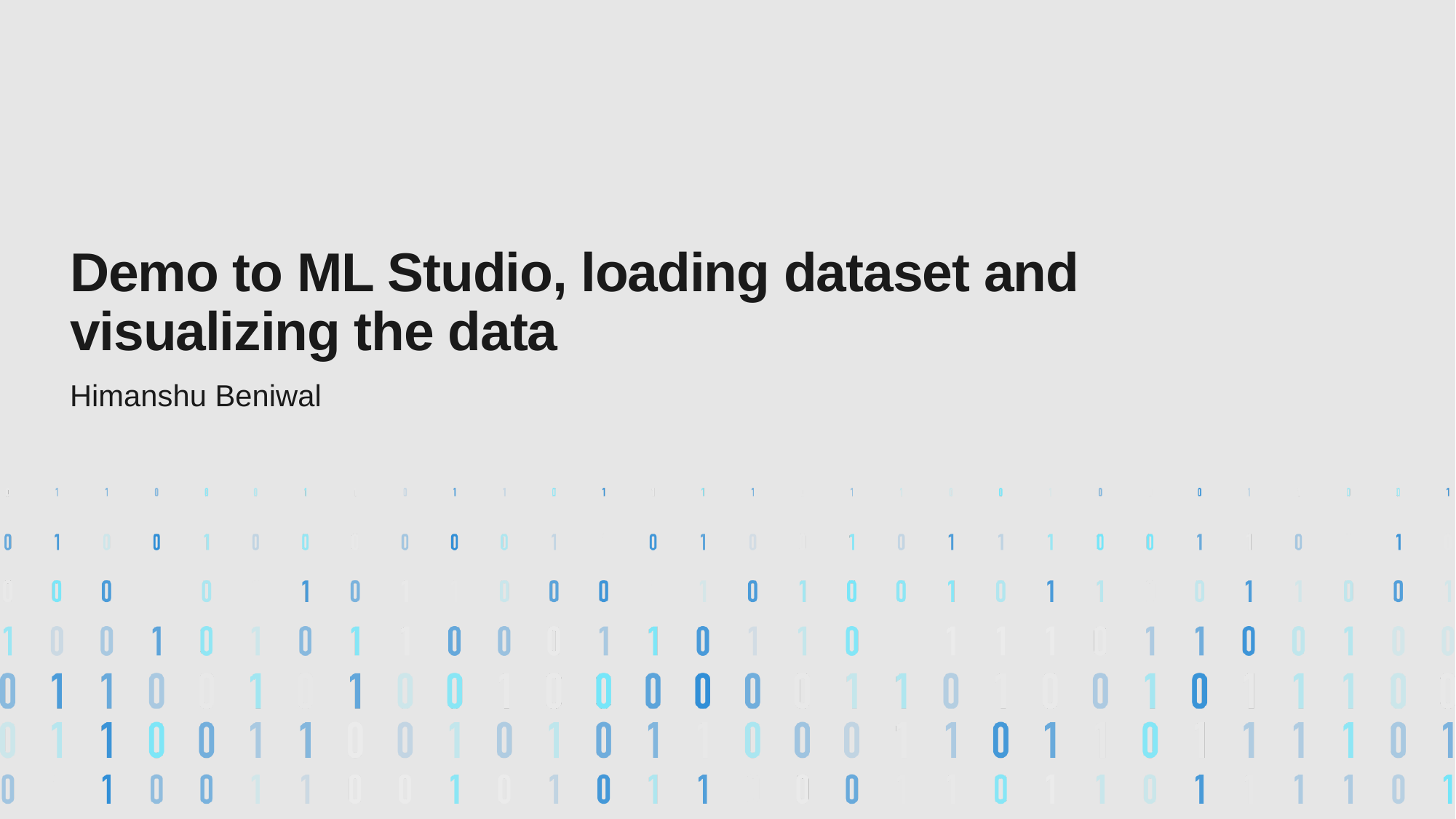

# Demo to ML Studio, loading dataset and visualizing the data
Himanshu Beniwal